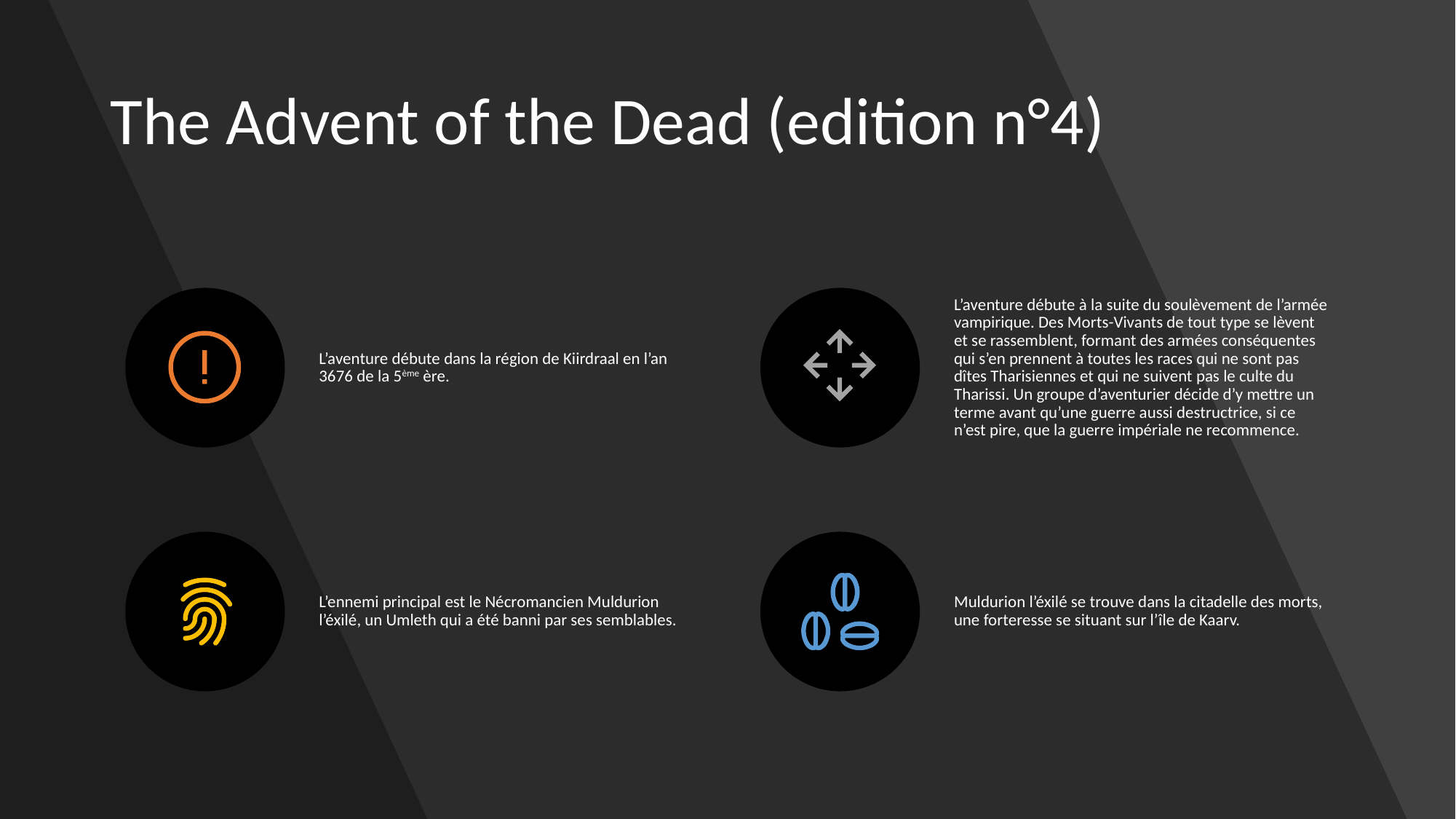

# The Advent of the Dead (edition n°4)
L’aventure débute dans la région de Kiirdraal en l’an 3676 de la 5ème ère.
L’aventure débute à la suite du soulèvement de l’armée vampirique. Des Morts-Vivants de tout type se lèvent et se rassemblent, formant des armées conséquentes qui s’en prennent à toutes les races qui ne sont pas dîtes Tharisiennes et qui ne suivent pas le culte du Tharissi. Un groupe d’aventurier décide d’y mettre un terme avant qu’une guerre aussi destructrice, si ce n’est pire, que la guerre impériale ne recommence.
L’ennemi principal est le Nécromancien Muldurion l’éxilé, un Umleth qui a été banni par ses semblables.
Muldurion l’éxilé se trouve dans la citadelle des morts, une forteresse se situant sur l’île de Kaarv.